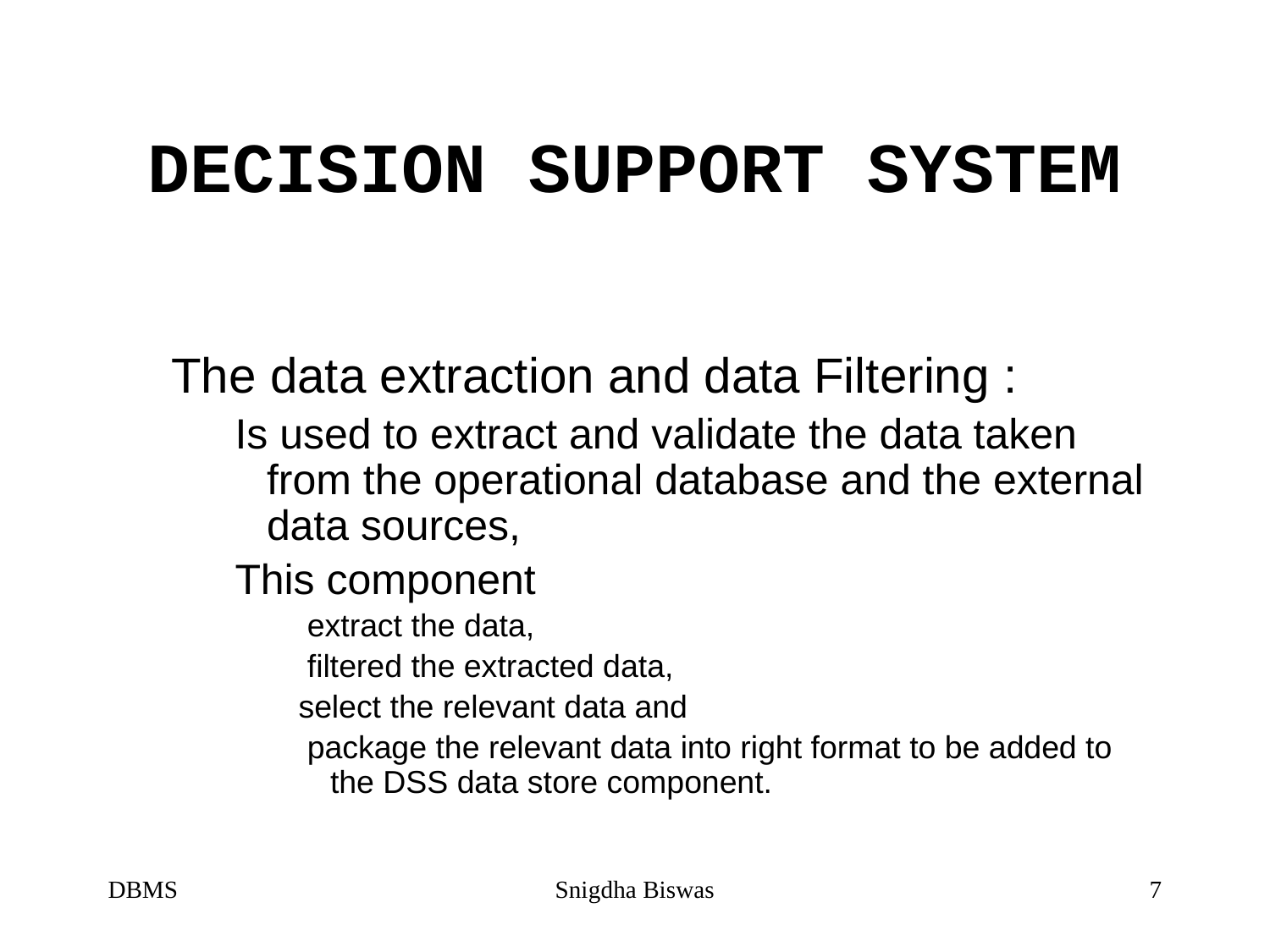

# DECISION SUPPORT SYSTEM

The data extraction and data Filtering :
Is used to extract and validate the data taken from the operational database and the external data sources,
This component
 extract the data,
 filtered the extracted data,
select the relevant data and
 package the relevant data into right format to be added to the DSS data store component.

DBMS
Snigdha Biswas
7